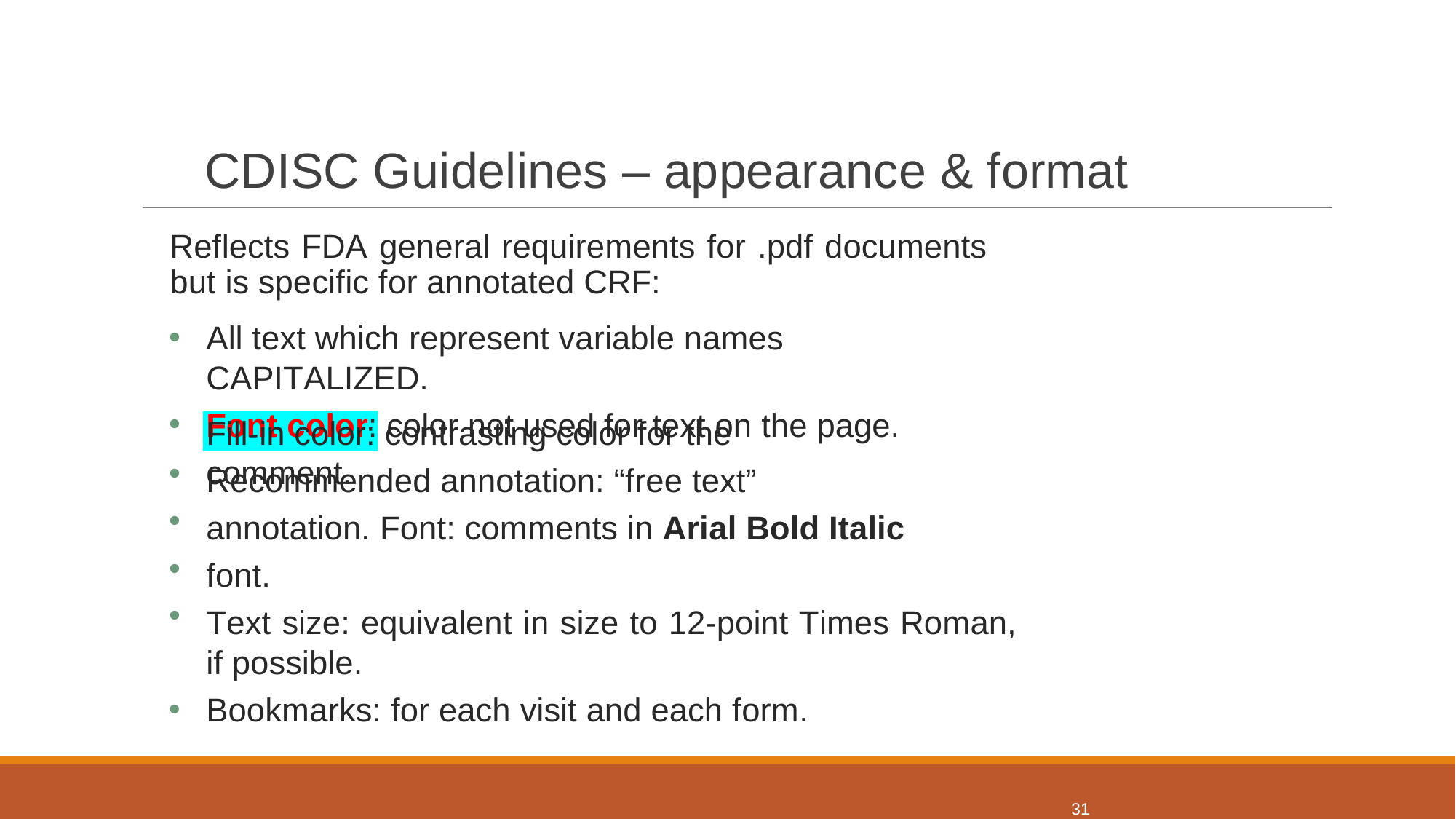

# CDISC Guidelines – appearance & format
Reflects FDA general requirements for .pdf documents but is specific for annotated CRF:
All text which represent variable names CAPITALIZED.

Font color: color not used for text on the page.

•

•

•

•

Fill-in color: contrasting color for the comment.
Recommended annotation: “free text” annotation. Font: comments in Arial Bold Italic font.

Text size: equivalent in size to 12-point Times Roman, if possible.

Bookmarks: for each visit and each form.
31